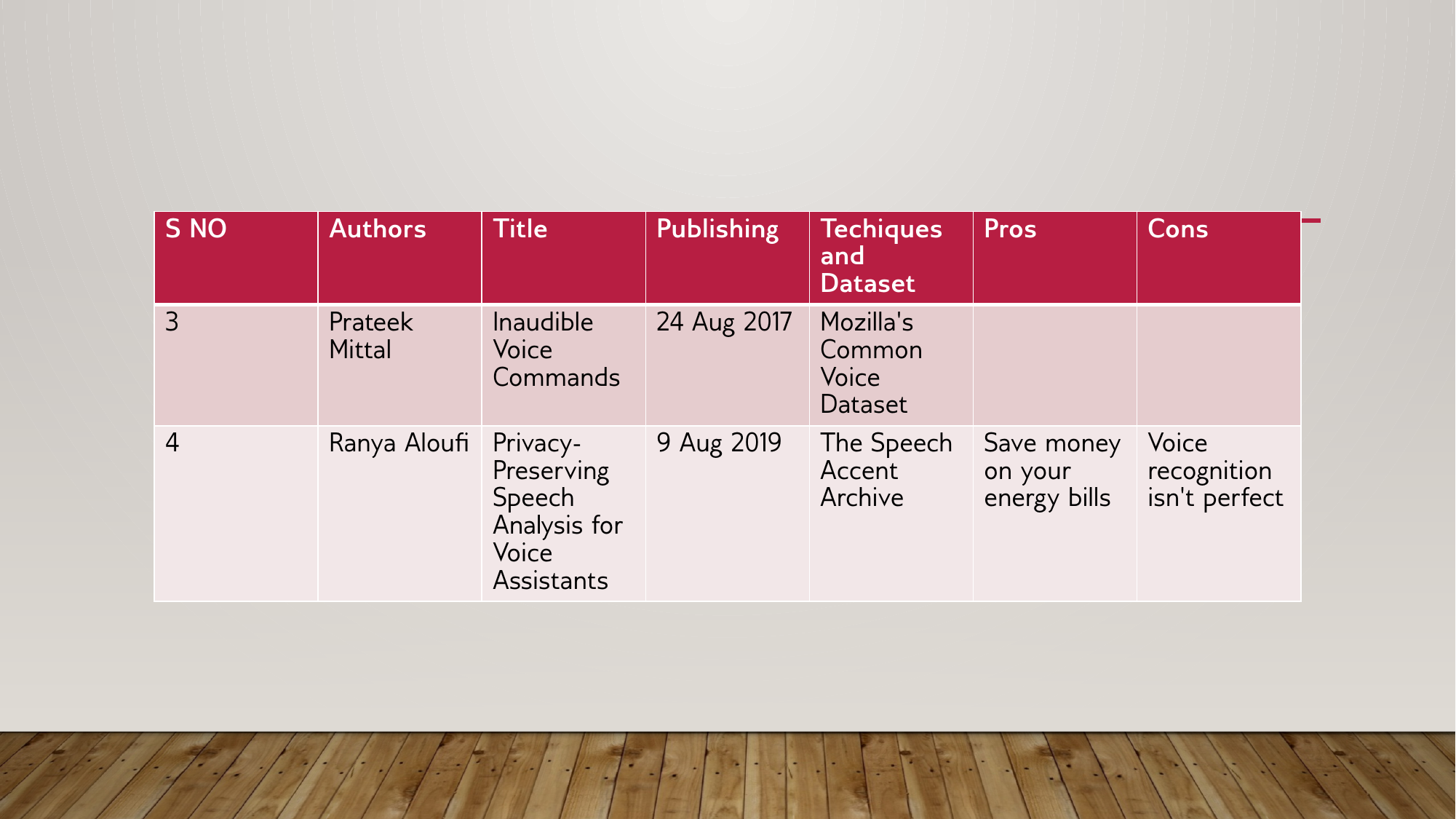

| S NO | Authors | Title | Publishing | Techiques and Dataset | Pros | Cons |
| --- | --- | --- | --- | --- | --- | --- |
| 3 | Prateek Mittal | Inaudible Voice Commands | 24 Aug 2017 | Mozilla's Common Voice Dataset |  |  |
| 4 | Ranya Aloufi | Privacy-Preserving Speech Analysis for Voice Assistants | 9 Aug 2019 | The Speech Accent Archive | Save money on your energy bills | Voice recognition isn't perfect |